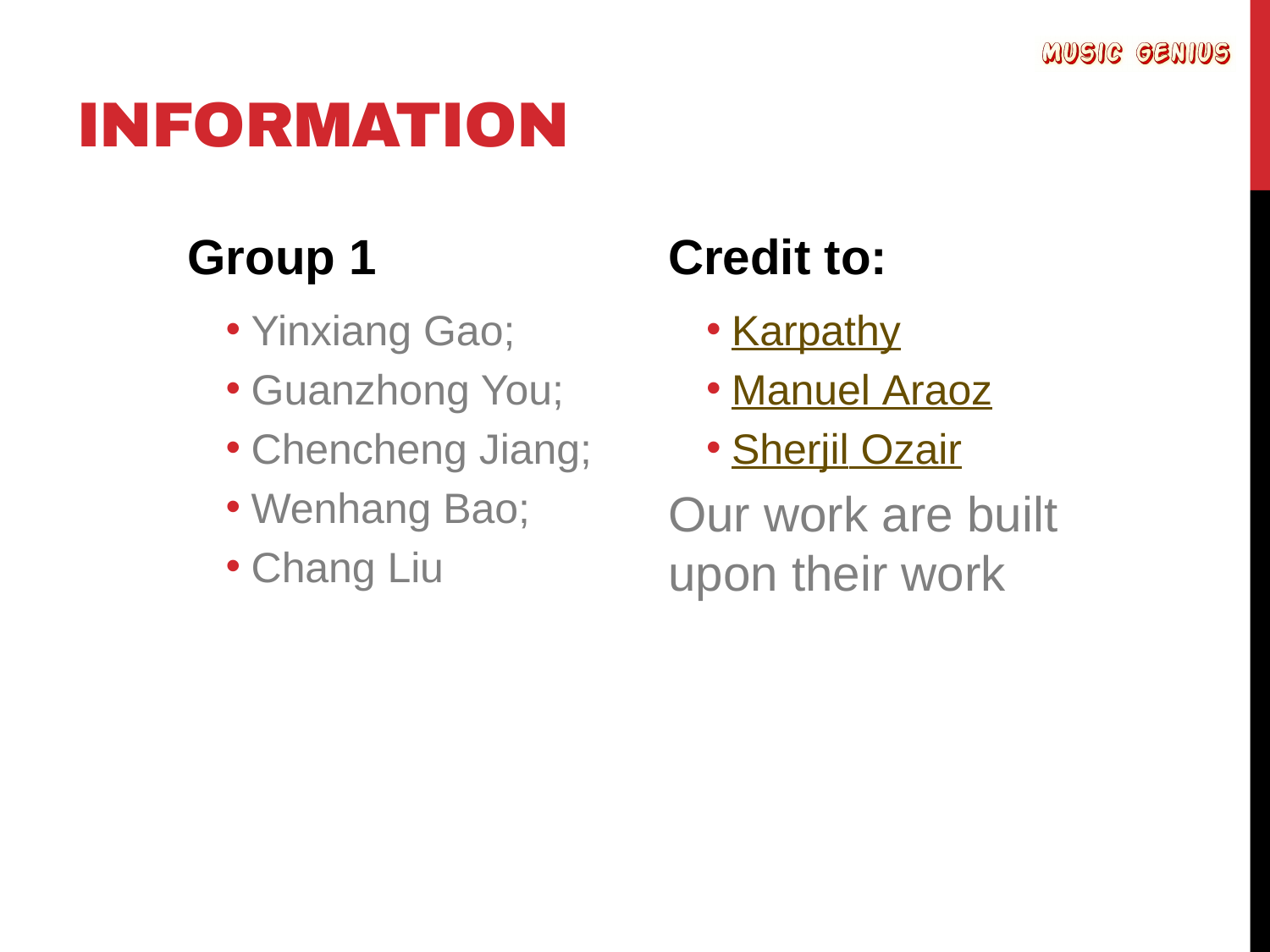

# Information
Group 1
Yinxiang Gao;
Guanzhong You;
Chencheng Jiang;
Wenhang Bao;
Chang Liu

Credit to:
Karpathy
Manuel Araoz
Sherjil Ozair
Our work are built upon their work